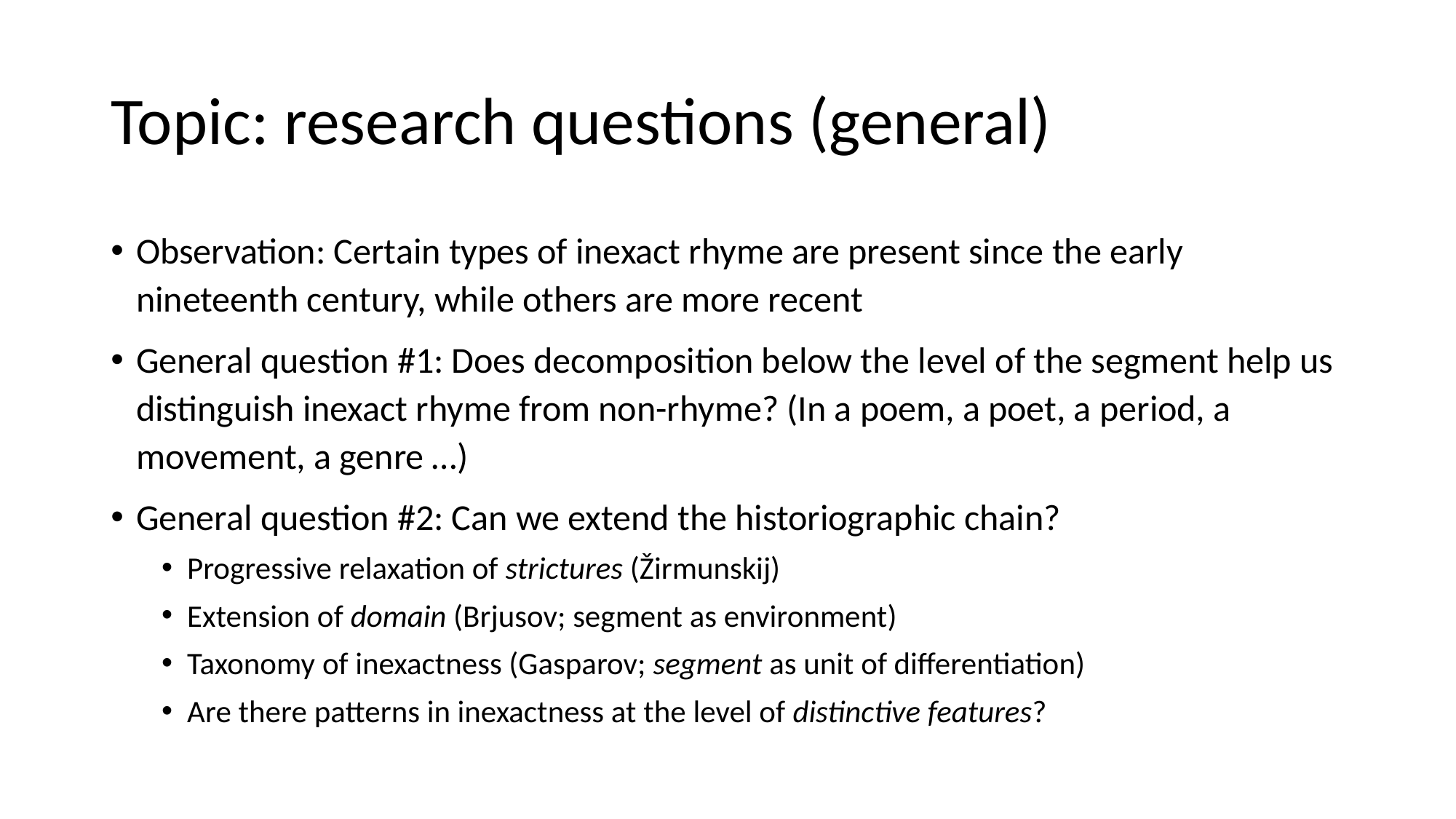

# Topic: research questions (general)
Observation: Certain types of inexact rhyme are present since the early nineteenth century, while others are more recent
General question #1: Does decomposition below the level of the segment help us distinguish inexact rhyme from non-rhyme? (In a poem, a poet, a period, a movement, a genre …)
General question #2: Can we extend the historiographic chain?
Progressive relaxation of strictures (Žirmunskij)
Extension of domain (Brjusov; segment as environment)
Taxonomy of inexactness (Gasparov; segment as unit of differentiation)
Are there patterns in inexactness at the level of distinctive features?